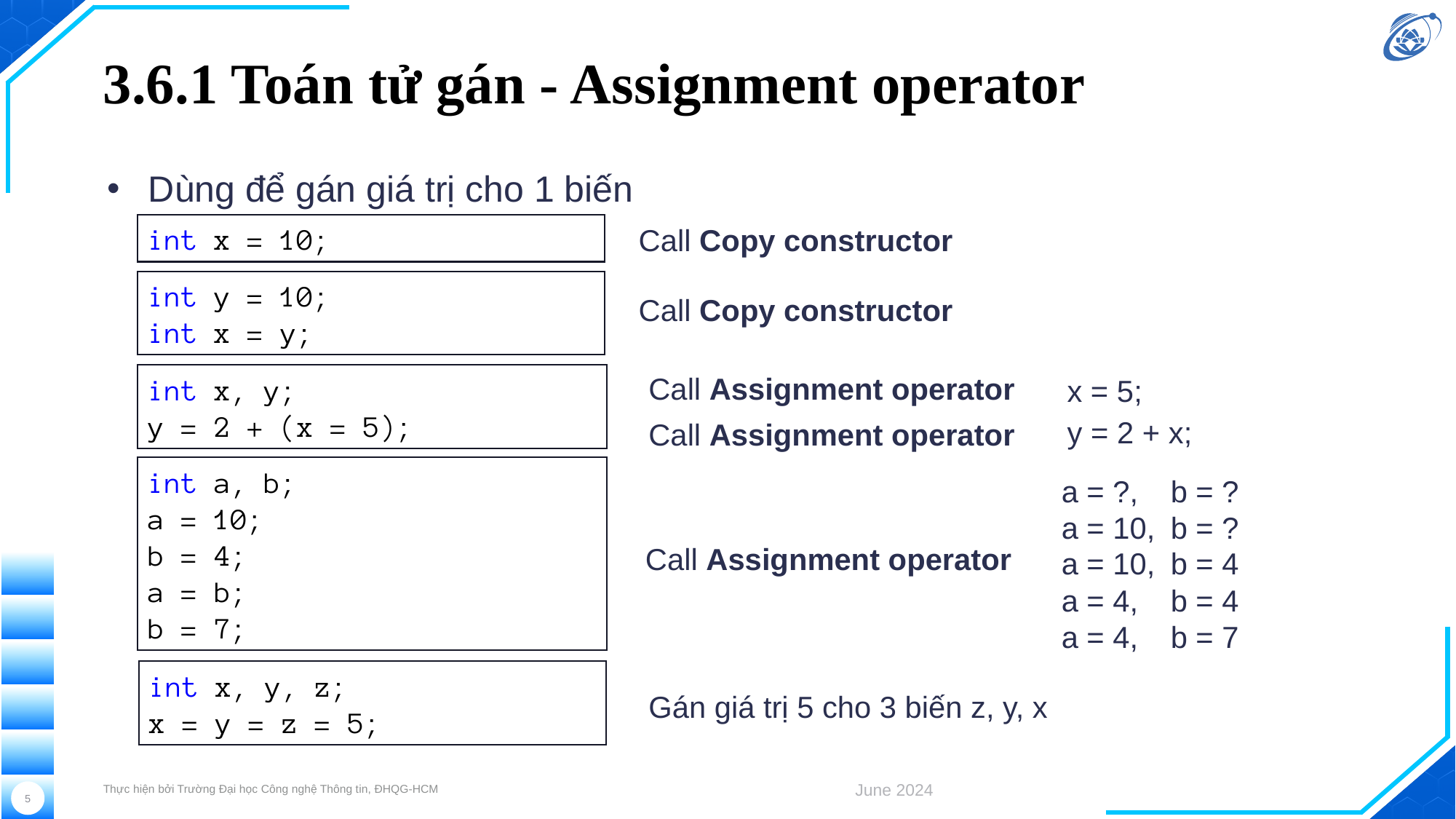

# 3.6.1 Toán tử gán - Assignment operator
Dùng để gán giá trị cho 1 biến

int x = 10;
Call Copy constructor
int y = 10;
int x = y;
Call Copy constructor
Call Assignment operator
int x, y;
y = 2 + (x = 5);
x = 5;
y = 2 + x;
Call Assignment operator
int a, b;
a = 10;
b = 4;
a = b;
b = 7;
a = ?, 	b = ?
a = 10, 	b = ?
a = 10, 	b = 4
a = 4, 	b = 4
a = 4, 	b = 7
Call Assignment operator
int x, y, z;
x = y = z = 5;
Gán giá trị 5 cho 3 biến z, y, x
Thực hiện bởi Trường Đại học Công nghệ Thông tin, ĐHQG-HCM
June 2024
5